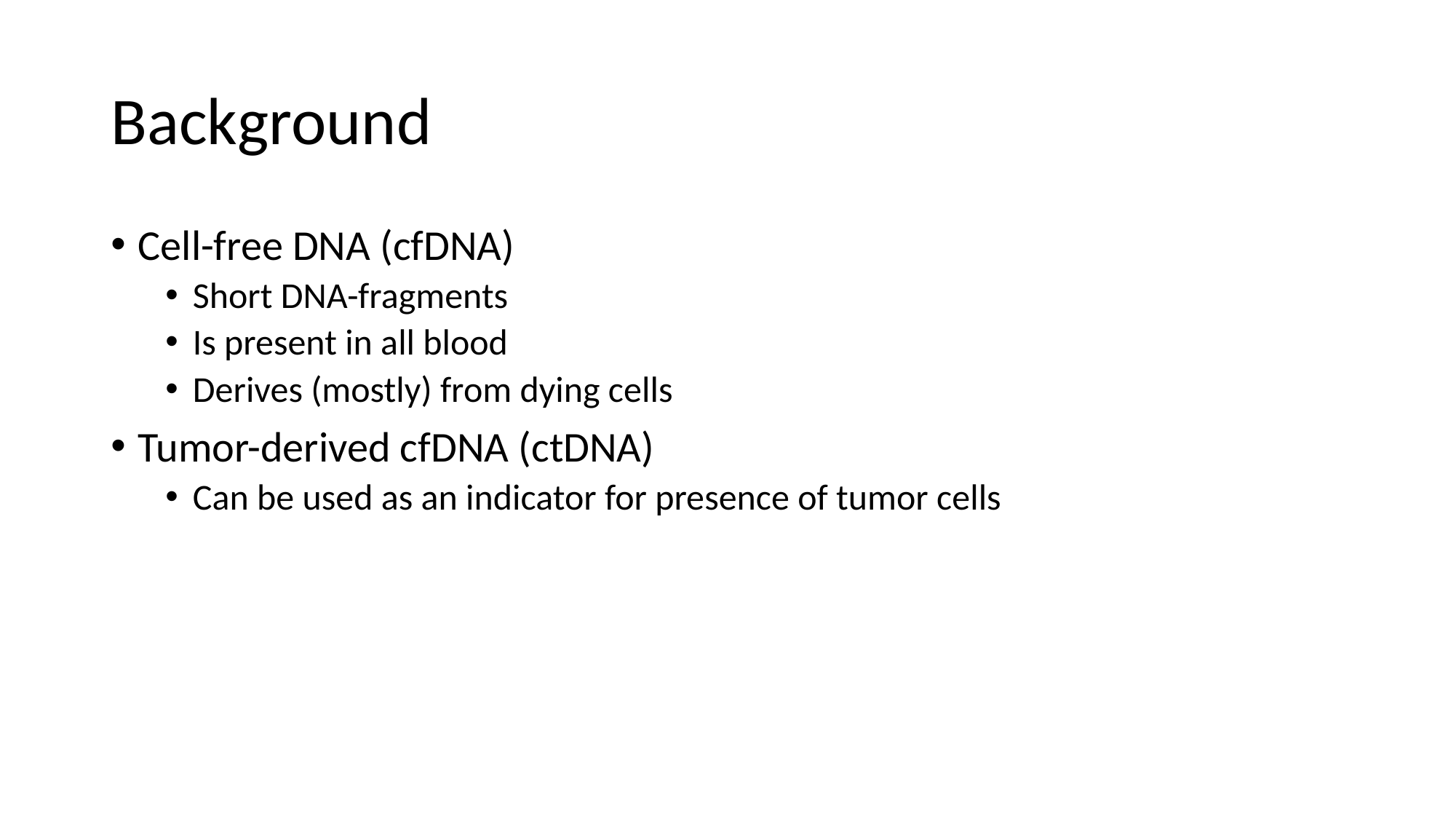

# Background
Cell-free DNA (cfDNA)
Short DNA-fragments
Is present in all blood
Derives (mostly) from dying cells
Tumor-derived cfDNA (ctDNA)
Can be used as an indicator for presence of tumor cells